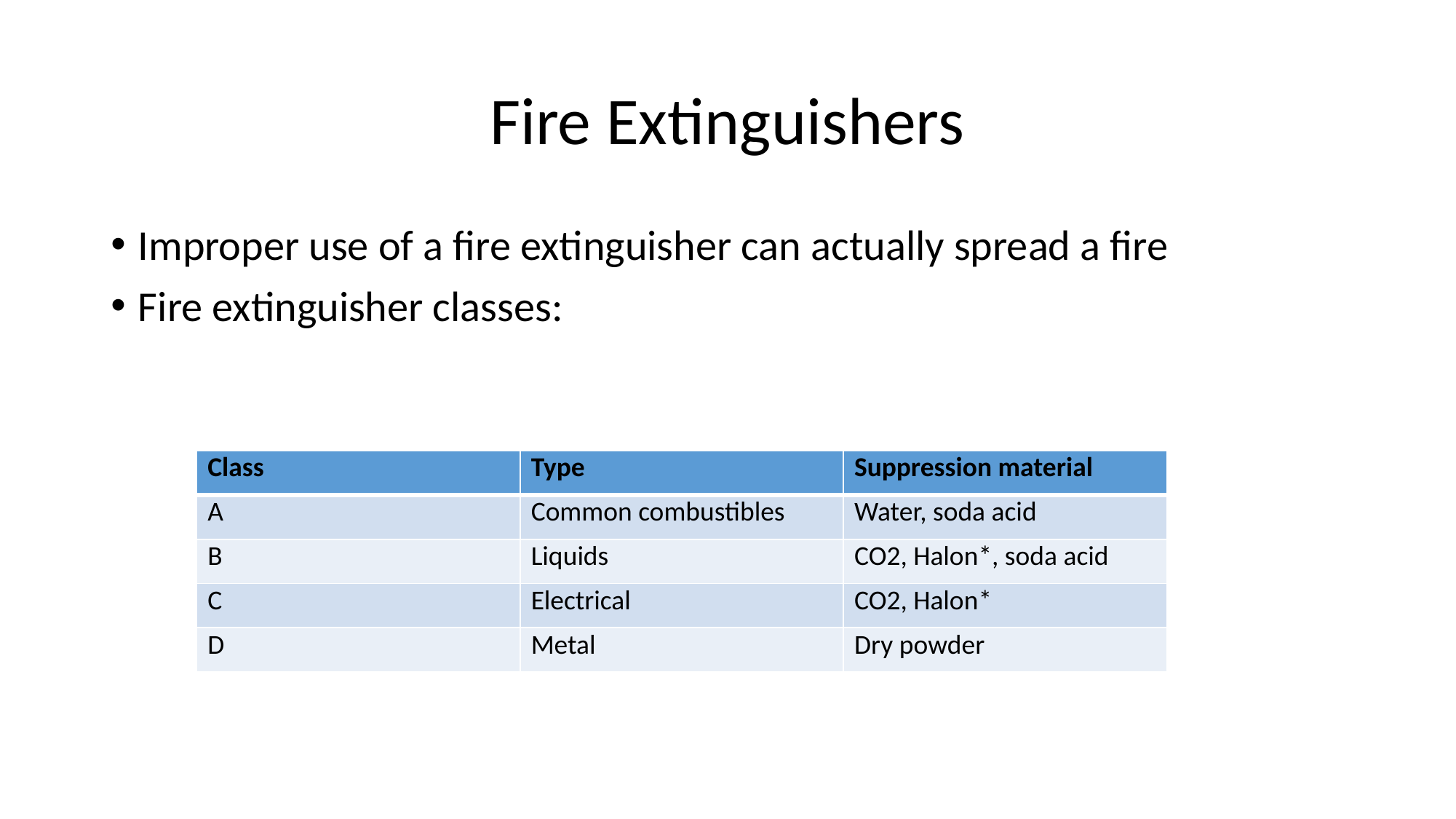

# Fire Extinguishers
Improper use of a fire extinguisher can actually spread a fire
Fire extinguisher classes:

| Class | Type | Suppression material |
| --- | --- | --- |
| A | Common combustibles | Water, soda acid |
| B | Liquids | CO2, Halon\*, soda acid |
| C | Electrical | CO2, Halon\* |
| D | Metal | Dry powder |